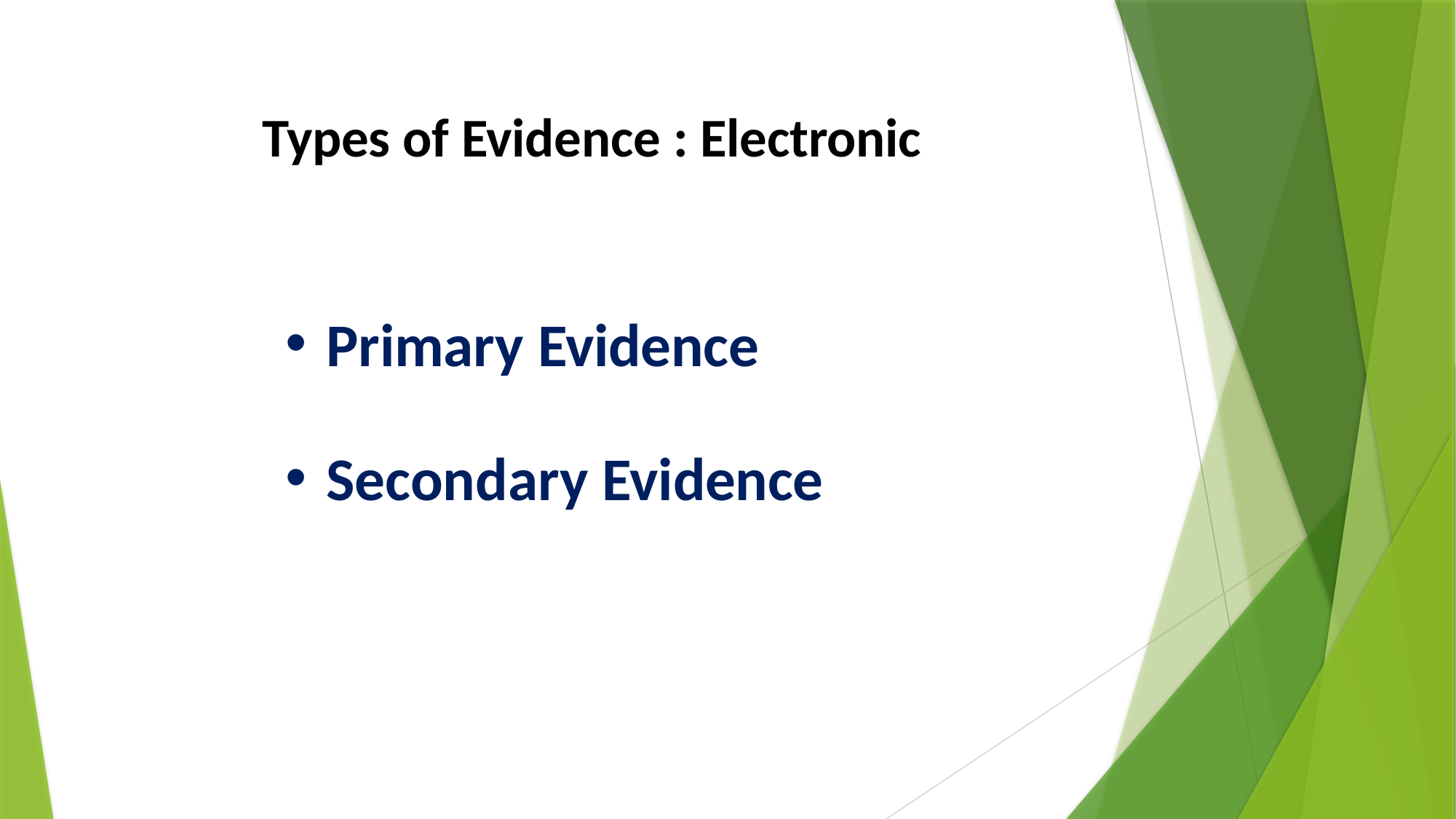

# Types of Evidence : Electronic

Primary Evidence
Secondary Evidence